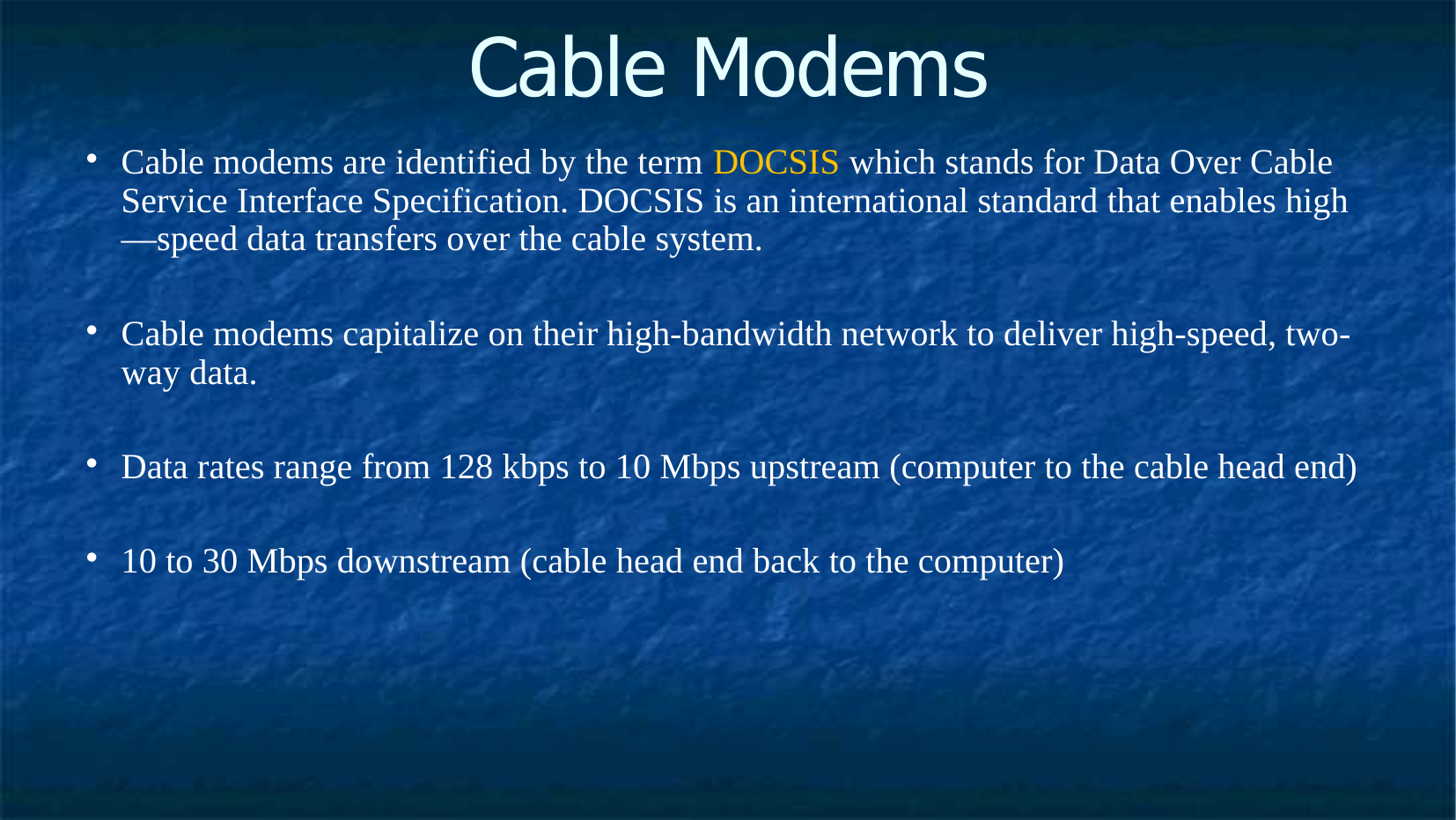

Cable Modems
Cable modems are identified by the term DOCSIS which stands for Data Over Cable Service Interface Specification. DOCSIS is an international standard that enables high—speed data transfers over the cable system.

Cable modems capitalize on their high-bandwidth network to deliver high-speed, two-way data.

Data rates range from 128 kbps to 10 Mbps upstream (computer to the cable head end)

10 to 30 Mbps downstream (cable head end back to the computer)